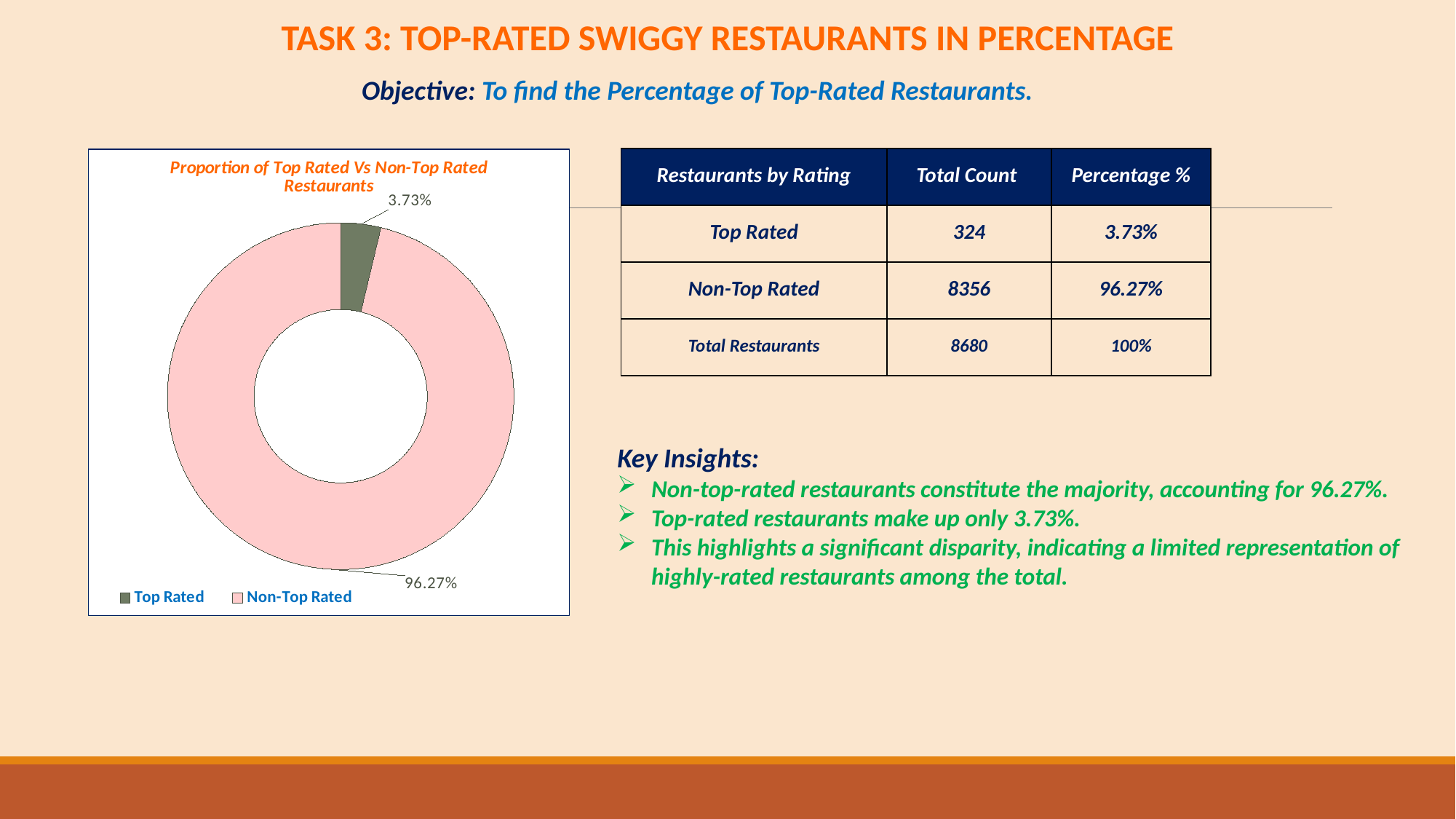

TASK 3: TOP-RATED SWIGGY RESTAURANTS IN PERCENTAGE
Objective: To find the Percentage of Top-Rated Restaurants.

### Chart: Proportion of Top Rated Vs Non-Top Rated Restaurants

| Category | Percentage |
|---|---|
| Top Rated | 3.7327188940092166 |
| Non-Top Rated | 96.26728110599079 |
| Restaurants by Rating | Total Count | Percentage % |
| --- | --- | --- |
| Top Rated | 324 | 3.73% |
| Non-Top Rated | 8356 | 96.27% |
| Total Restaurants | 8680 | 100% |
Key Insights:
Non-top-rated restaurants constitute the majority, accounting for 96.27%.
Top-rated restaurants make up only 3.73%.
This highlights a significant disparity, indicating a limited representation of highly-rated restaurants among the total.